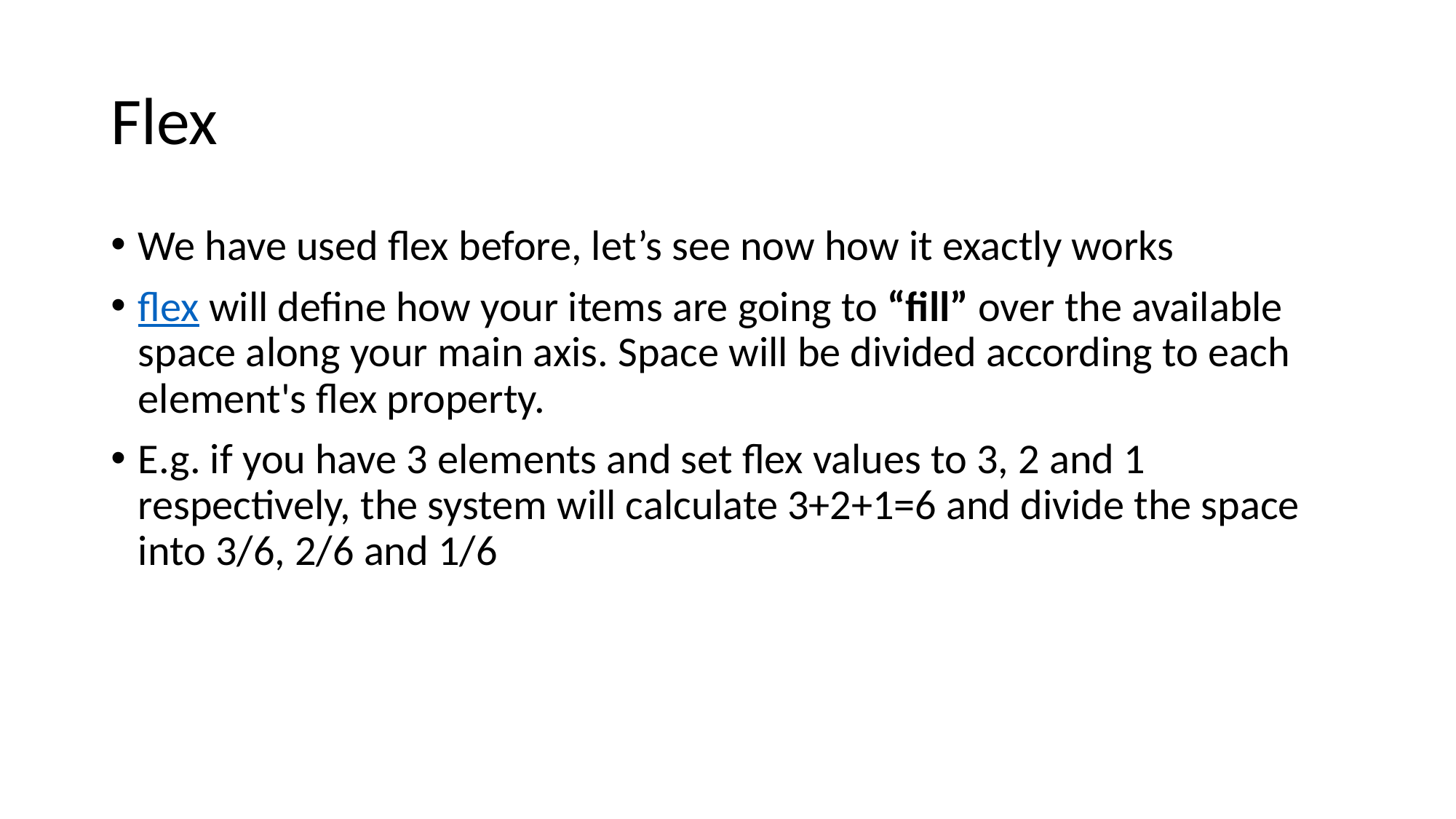

# Flex
We have used flex before, let’s see now how it exactly works
flex will define how your items are going to “fill” over the available space along your main axis. Space will be divided according to each element's flex property.
E.g. if you have 3 elements and set flex values to 3, 2 and 1 respectively, the system will calculate 3+2+1=6 and divide the space into 3/6, 2/6 and 1/6